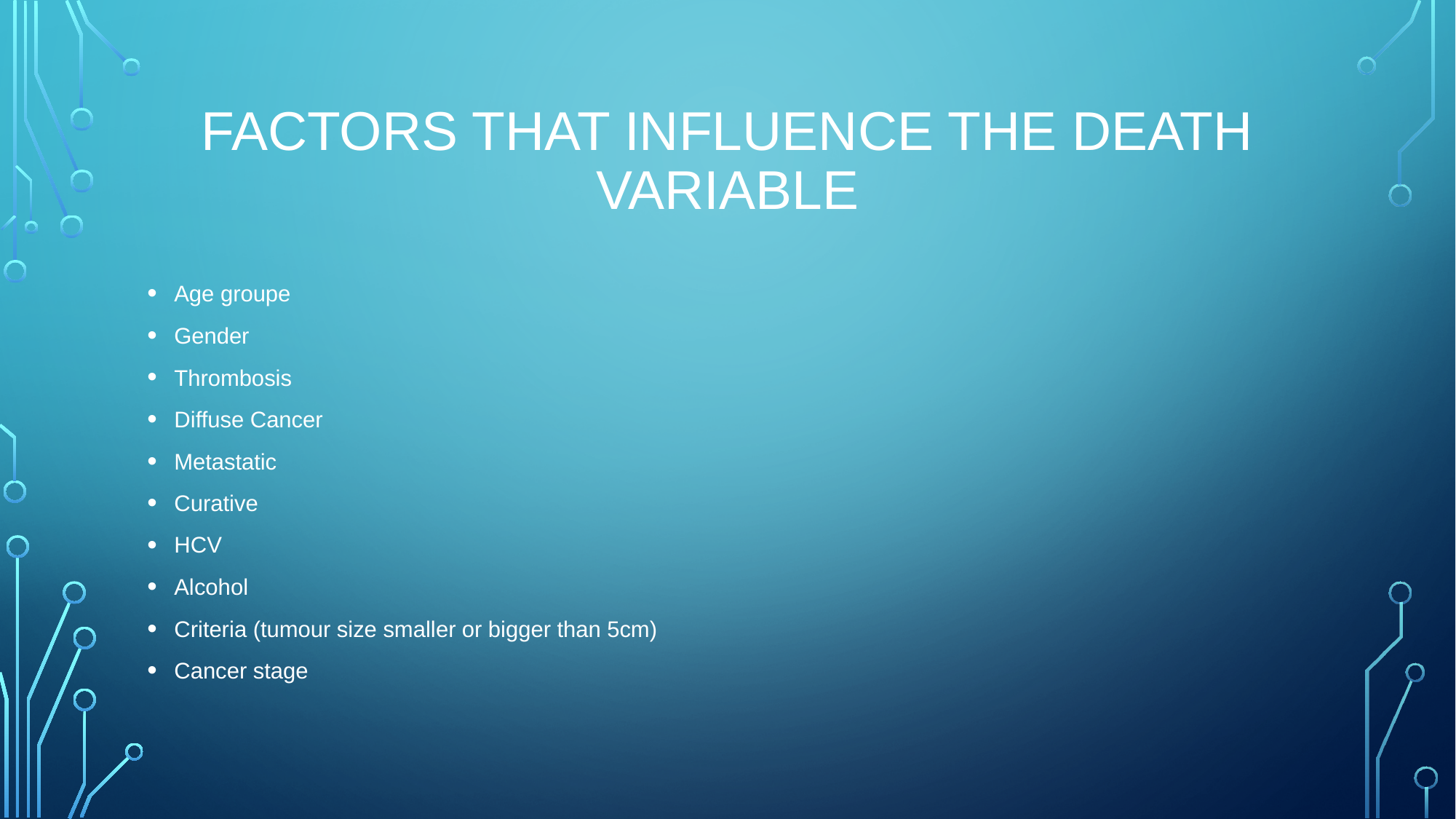

# Factors that influence the death variable
Age groupe
Gender
Thrombosis
Diffuse Cancer
Metastatic
Curative
HCV
Alcohol
Criteria (tumour size smaller or bigger than 5cm)
Cancer stage